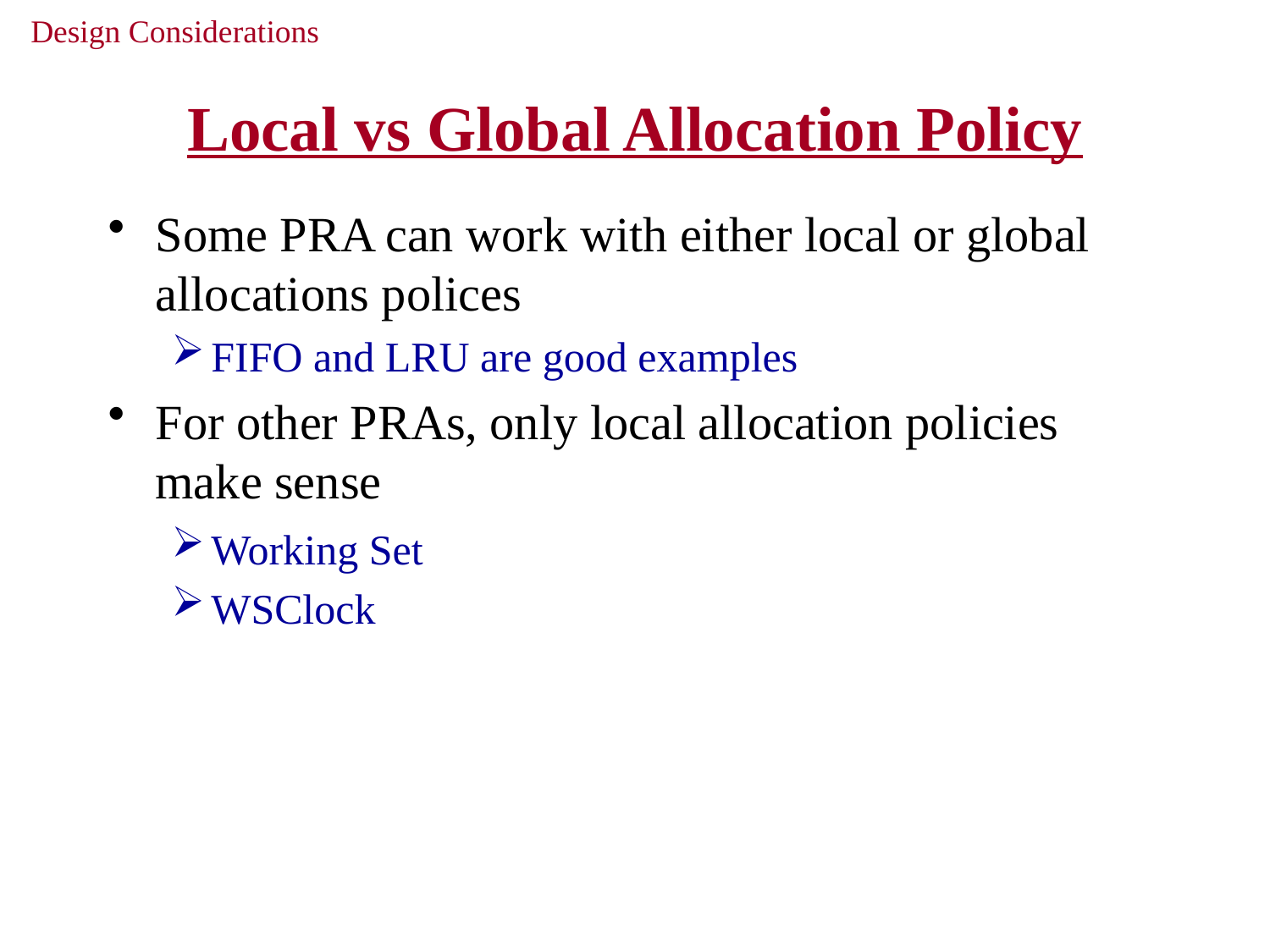

Design Considerations
# Local vs Global Allocation Policy
Some PRA can work with either local or global allocations polices
FIFO and LRU are good examples
For other PRAs, only local allocation policies make sense
Working Set
WSClock